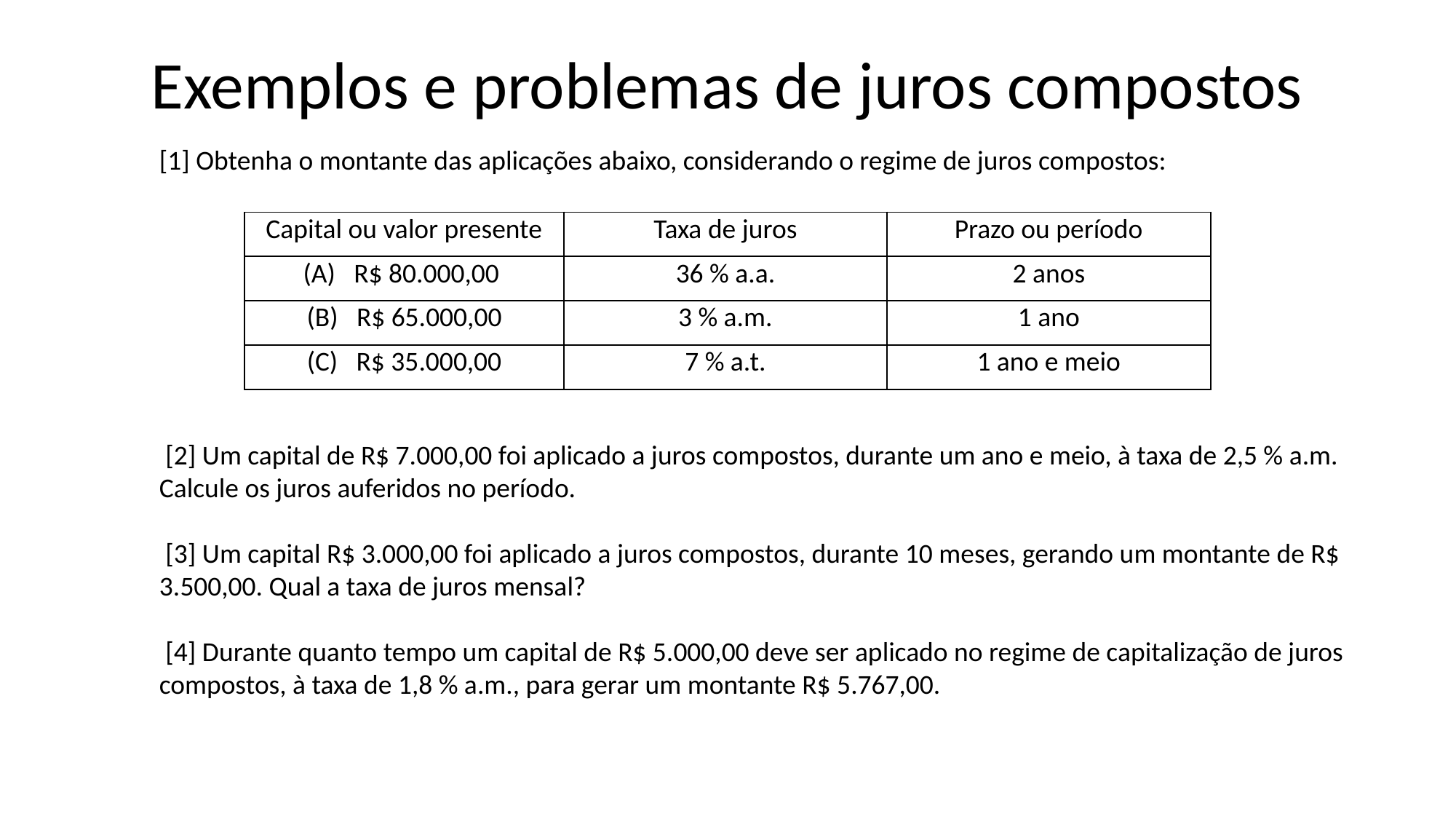

# Exemplos e problemas de juros compostos
[1] Obtenha o montante das aplicações abaixo, considerando o regime de juros compostos:

 [2] Um capital de R$ 7.000,00 foi aplicado a juros compostos, durante um ano e meio, à taxa de 2,5 % a.m. Calcule os juros auferidos no período.

 [3] Um capital R$ 3.000,00 foi aplicado a juros compostos, durante 10 meses, gerando um montante de R$ 3.500,00. Qual a taxa de juros mensal?

 [4] Durante quanto tempo um capital de R$ 5.000,00 deve ser aplicado no regime de capitalização de juros compostos, à taxa de 1,8 % a.m., para gerar um montante R$ 5.767,00.

| Capital ou valor presente | Taxa de juros | Prazo ou período |
| --- | --- | --- |
| (A) R$ 80.000,00 | 36 % a.a. | 2 anos |
| (B) R$ 65.000,00 | 3 % a.m. | 1 ano |
| (C) R$ 35.000,00 | 7 % a.t. | 1 ano e meio |